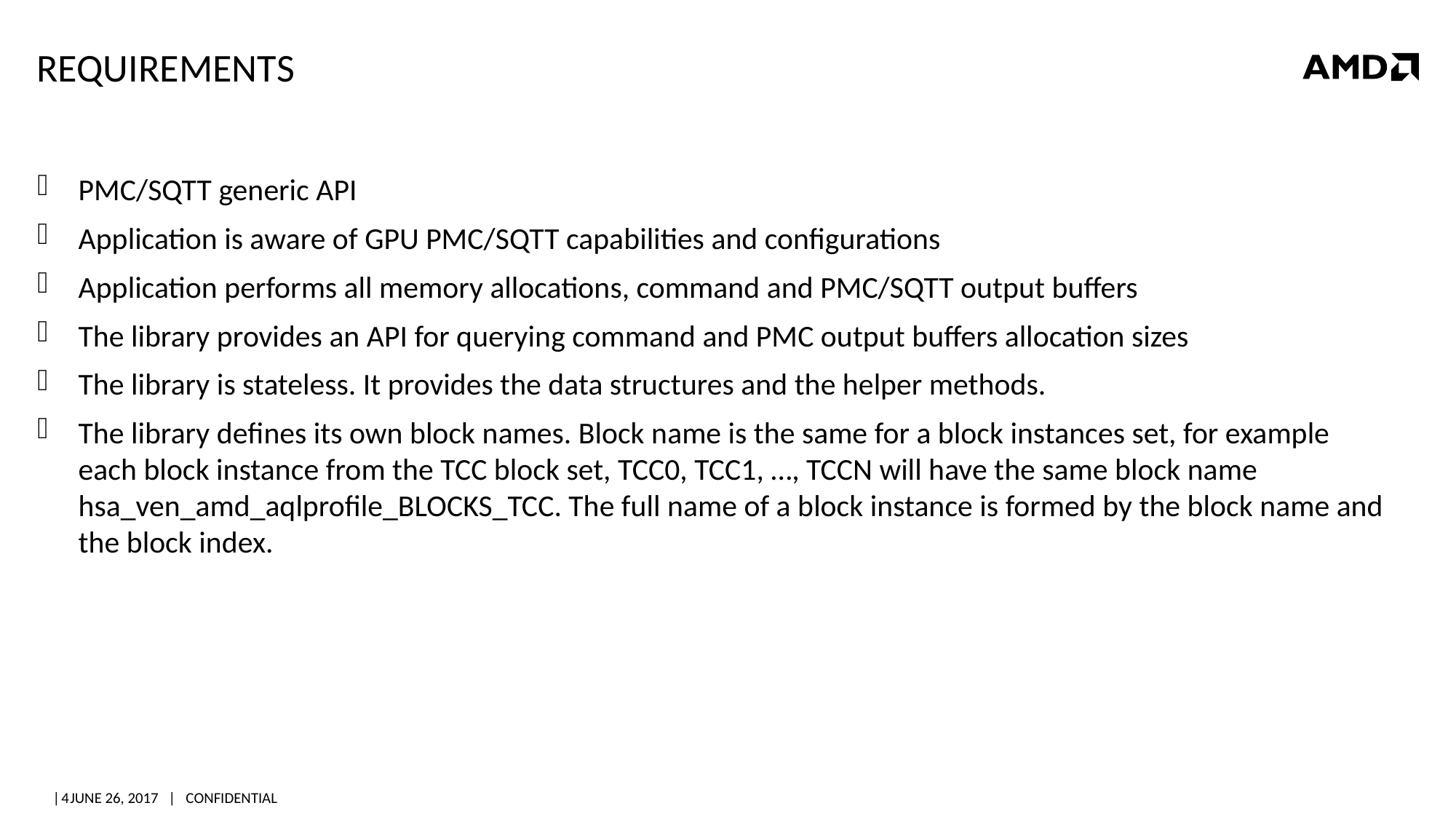

# Requirements
PMC/SQTT generic API
Application is aware of GPU PMC/SQTT capabilities and configurations
Application performs all memory allocations, command and PMC/SQTT output buffers
The library provides an API for querying command and PMC output buffers allocation sizes
The library is stateless. It provides the data structures and the helper methods.
The library defines its own block names. Block name is the same for a block instances set, for example each block instance from the TCC block set, TCC0, TCC1, …, TCCN will have the same block name hsa_ven_amd_aqlprofile_BLOCKS_TCC. The full name of a block instance is formed by the block name and the block index.